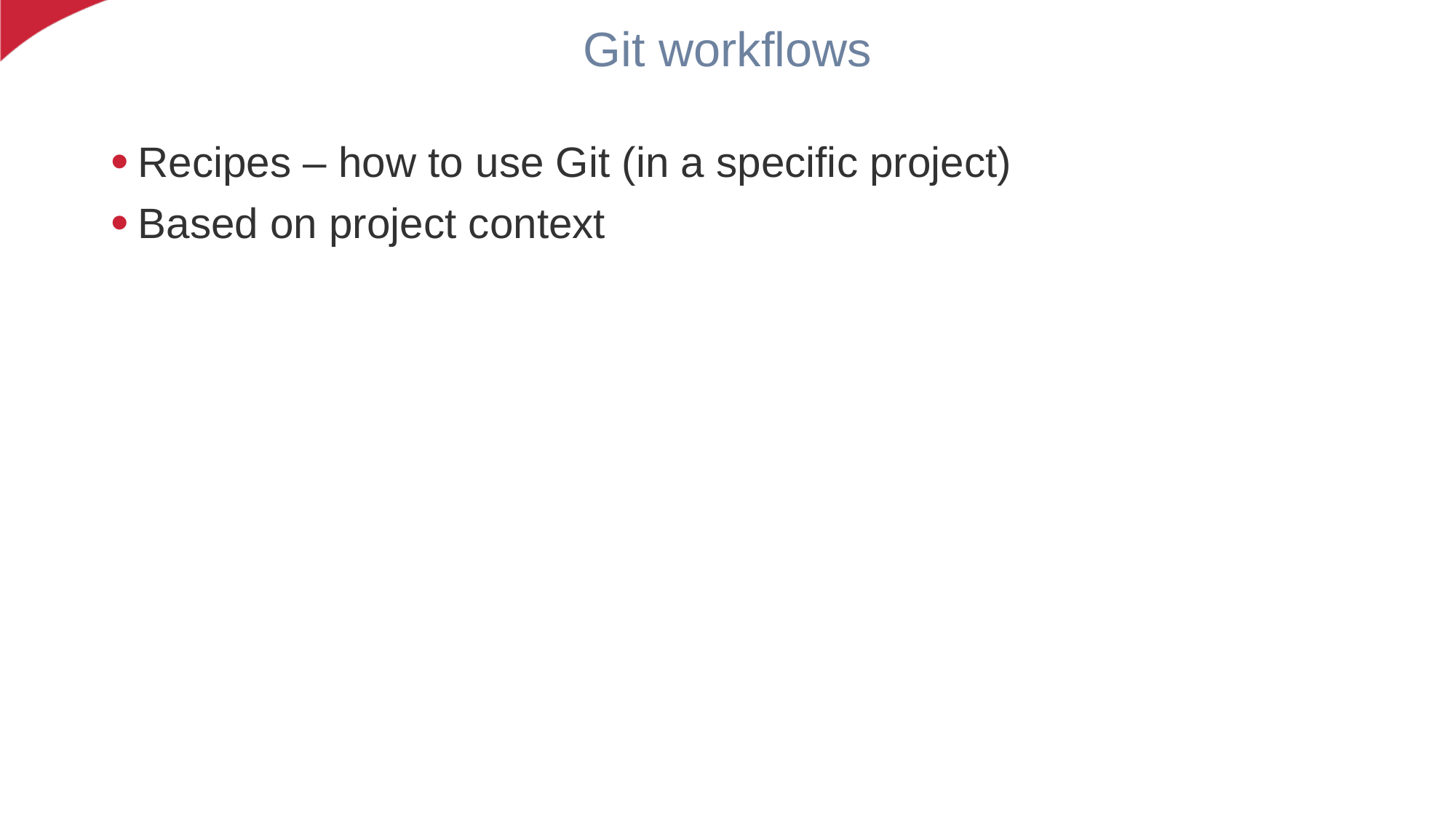

# Git workflows
Recipes – how to use Git (in a specific project)
Based on project context